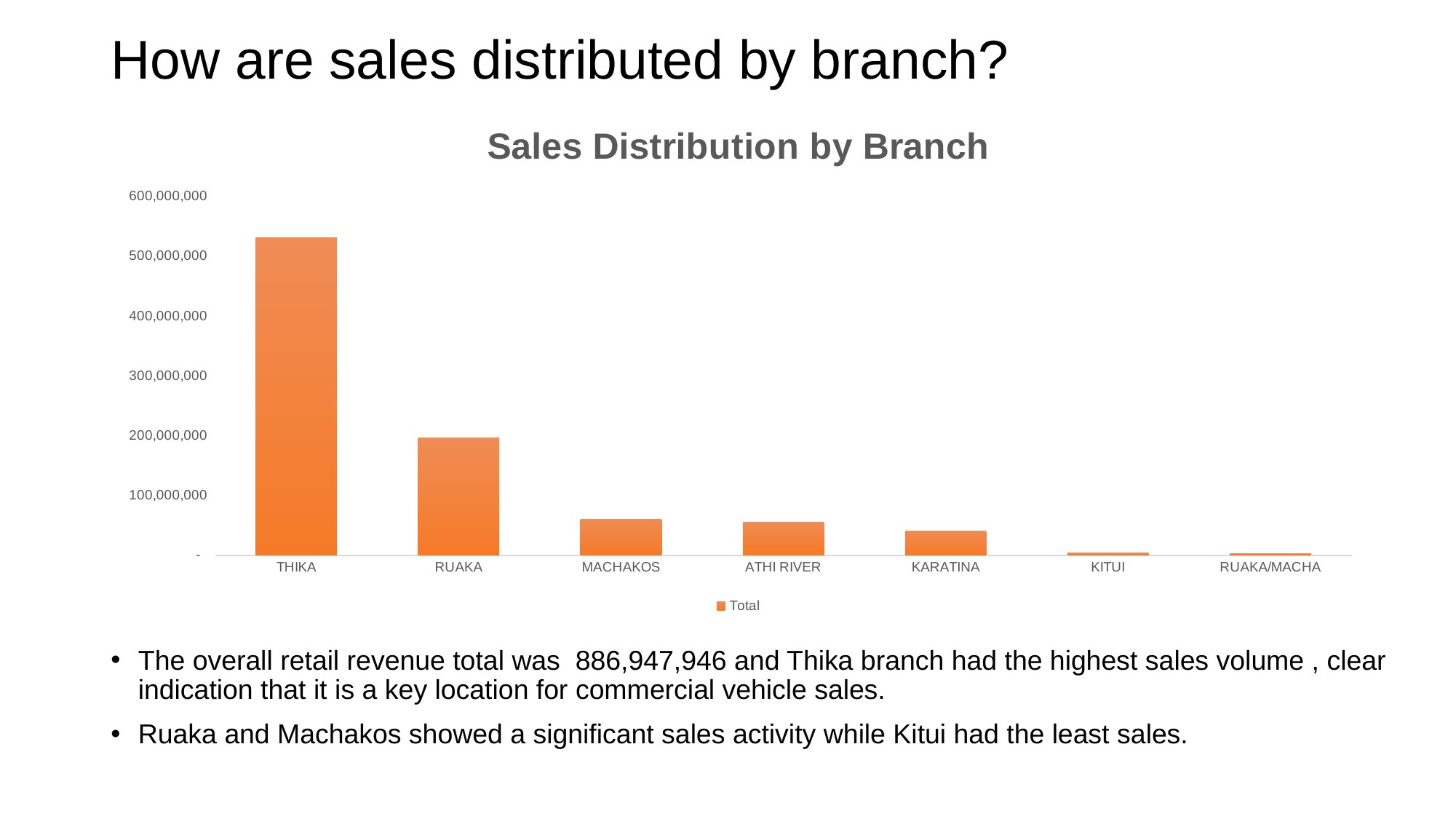

# How are sales distributed by branch?

### Chart: Sales Distribution by Branch

| Category | Total |
|---|---|
| THIKA | 529941167.58620703 |
| RUAKA | 195725195.68965504 |
| MACHAKOS | 60283189.65517241 |
| ATHI RIVER | 54659482.75862069 |
| KARATINA | 40470806.89655171 |
| KITUI | 3411206.8965517245 |
| RUAKA/MACHA | 2456896.5517241377 |
The overall retail revenue total was  886,947,946 and Thika branch had the highest sales volume , clear indication that it is a key location for commercial vehicle sales.
Ruaka and Machakos showed a significant sales activity while Kitui had the least sales.